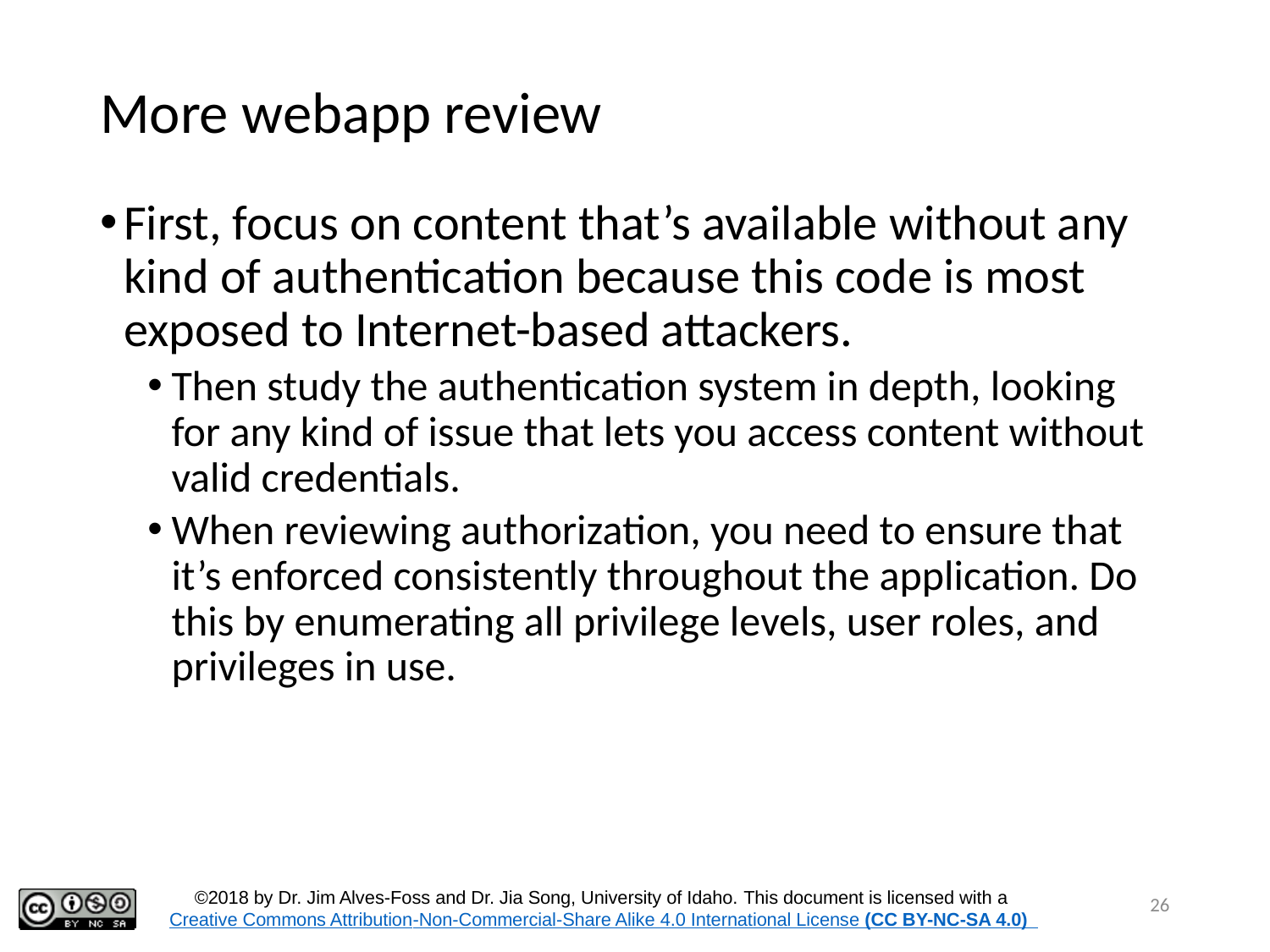

# More webapp review
First, focus on content that’s available without any kind of authentication because this code is most exposed to Internet-based attackers.
Then study the authentication system in depth, looking for any kind of issue that lets you access content without valid credentials.
When reviewing authorization, you need to ensure that it’s enforced consistently throughout the application. Do this by enumerating all privilege levels, user roles, and privileges in use.

26